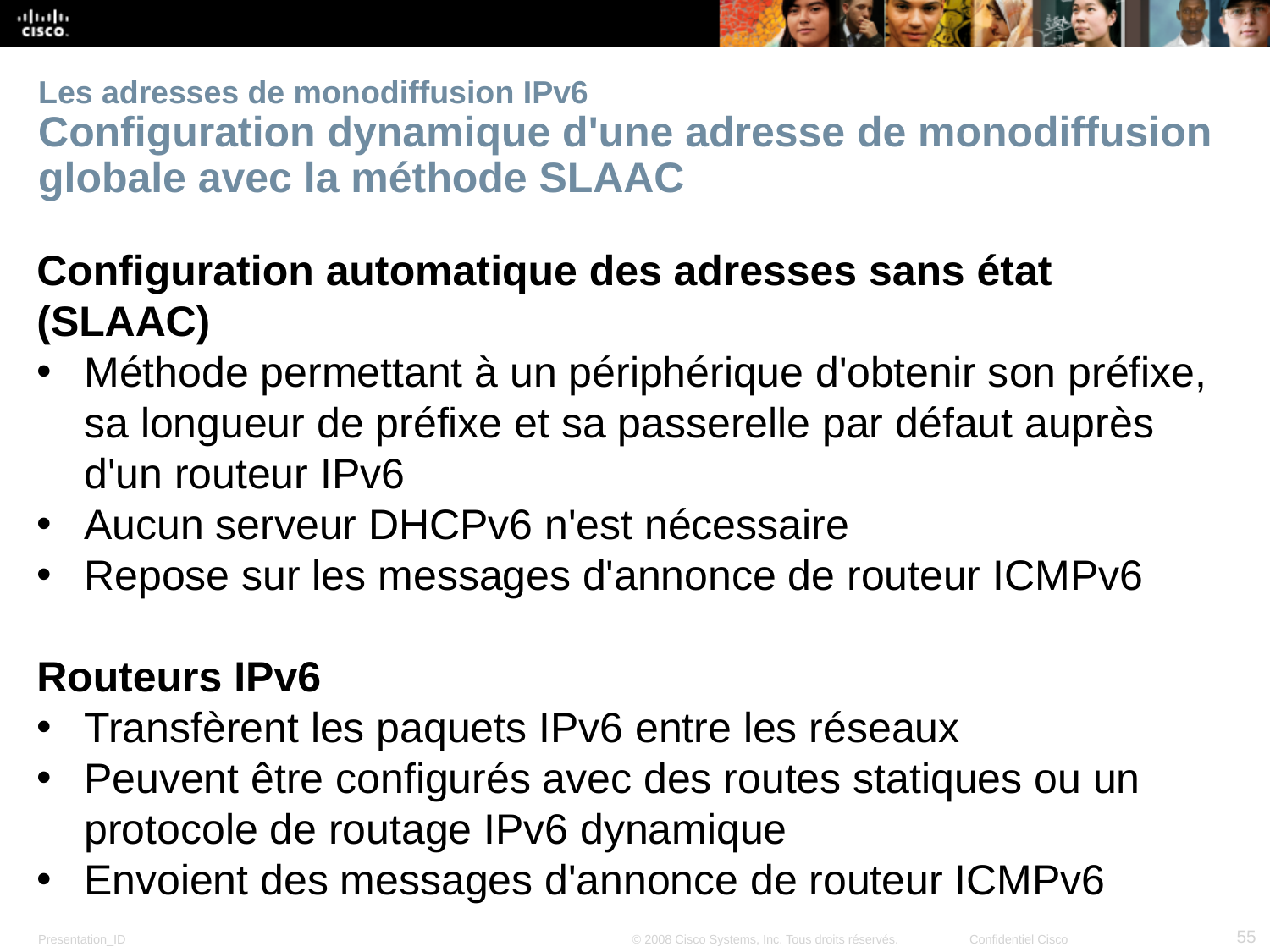

# Les adresses de monodiffusion IPv6 Configuration dynamique d'une adresse de monodiffusion globale avec la méthode SLAAC
Configuration automatique des adresses sans état (SLAAC)
Méthode permettant à un périphérique d'obtenir son préfixe, sa longueur de préfixe et sa passerelle par défaut auprès d'un routeur IPv6
Aucun serveur DHCPv6 n'est nécessaire
Repose sur les messages d'annonce de routeur ICMPv6

Routeurs IPv6
Transfèrent les paquets IPv6 entre les réseaux
Peuvent être configurés avec des routes statiques ou un protocole de routage IPv6 dynamique
Envoient des messages d'annonce de routeur ICMPv6